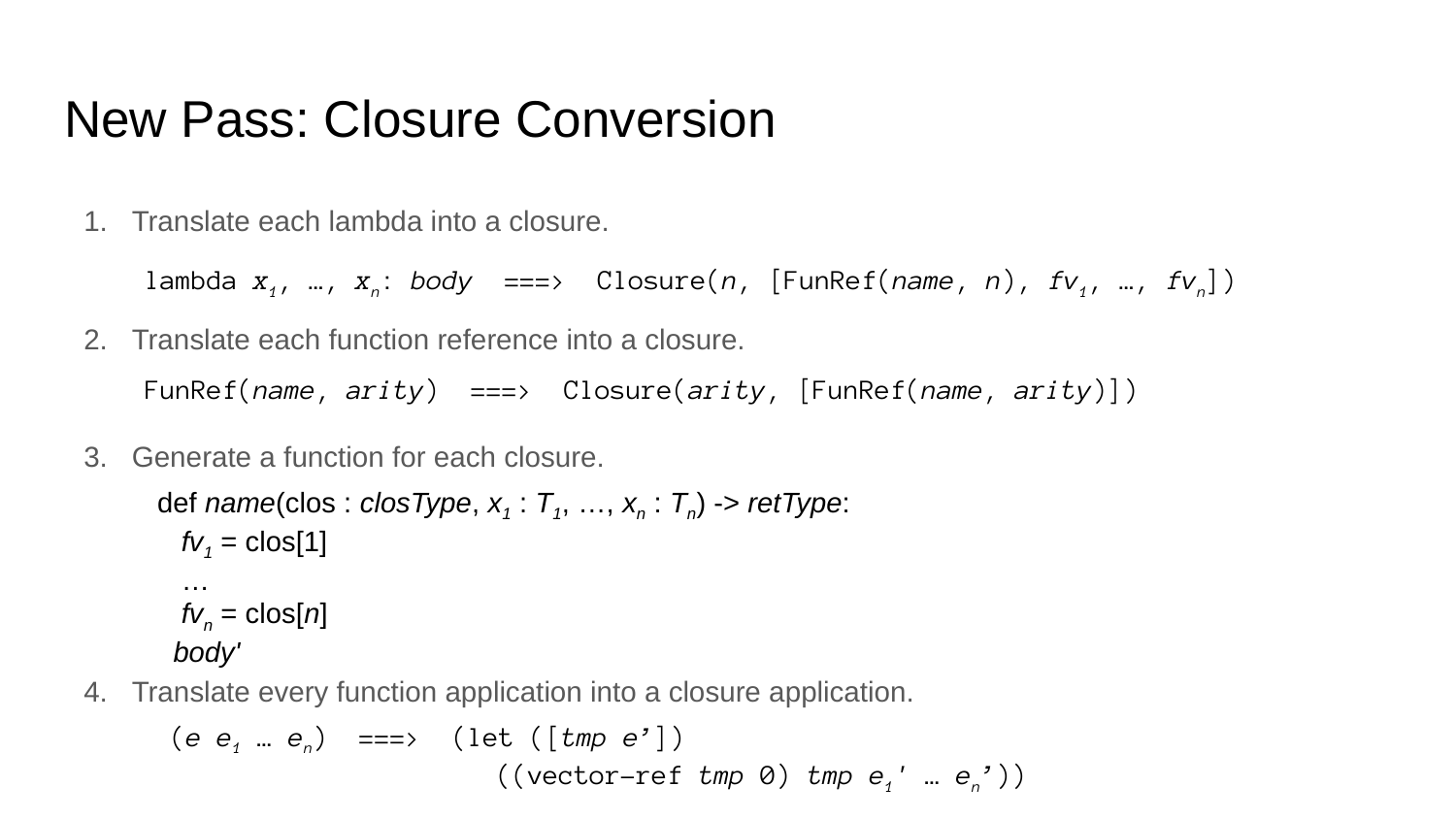

# New Pass: Closure Conversion
Translate each lambda into a closure.

Translate each function reference into a closure.

Generate a function for each closure.

Translate every function application into a closure application.
lambda x1, …, xn: body  ===>  Closure(n, [FunRef(name, n), fv1, …, fvn])
FunRef(name, arity)  ===>  Closure(arity, [FunRef(name, arity)])
def name(clos : closType, x1 : T1, …, xn : Tn) -> retType:
   fv1 = clos[1]
   …
   fvn = clos[n]
  body'
(e e1 … en)  ===>  (let ([tmp e’])
                     ((vector-ref tmp 0) tmp e1' … en’))